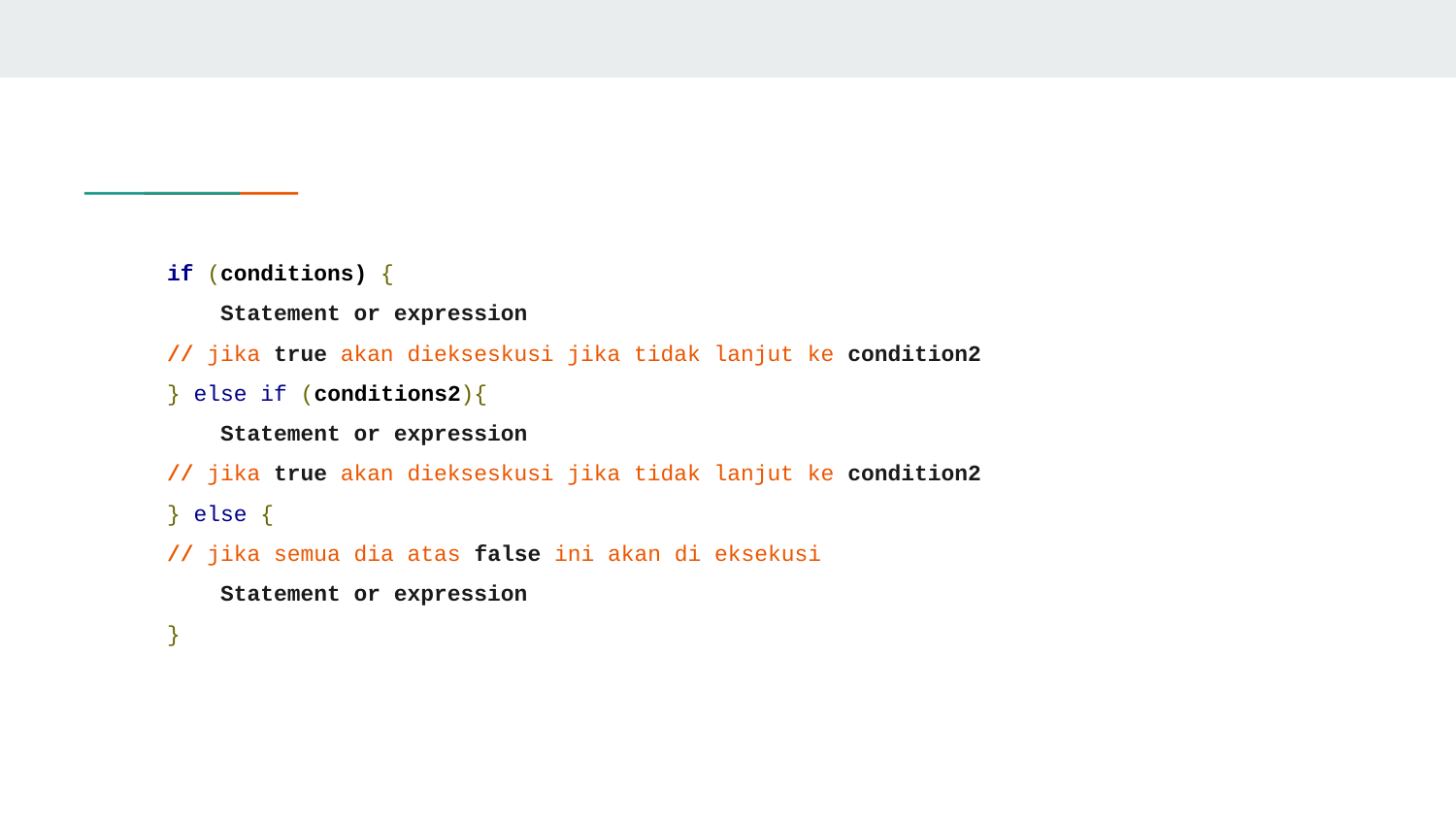

if (conditions) {
    Statement or expression
// jika true akan diekseskusi jika tidak lanjut ke condition2
} else if (conditions2){
    Statement or expression
// jika true akan diekseskusi jika tidak lanjut ke condition2
} else {
// jika semua dia atas false ini akan di eksekusi
    Statement or expression
}